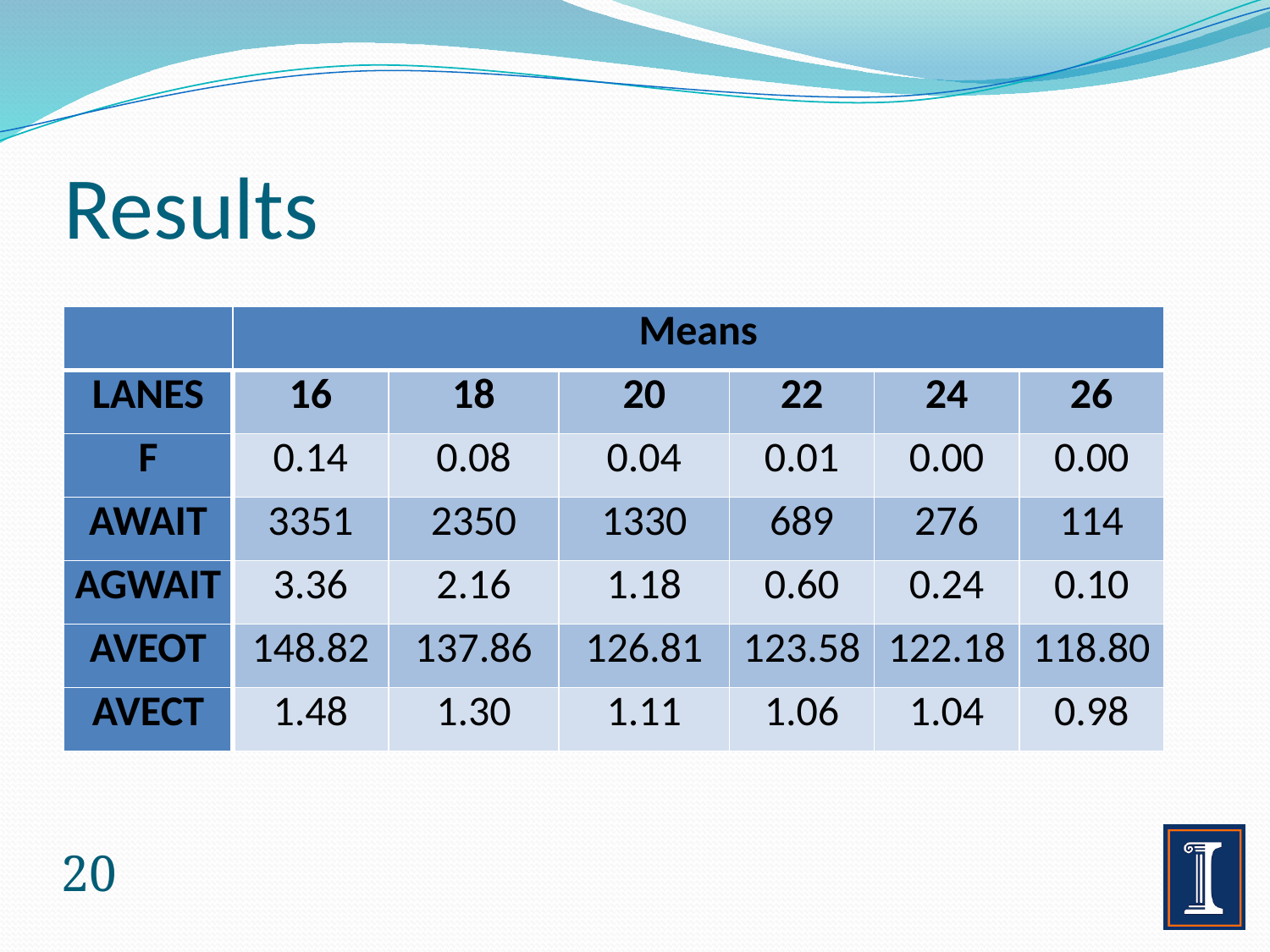

# Results
|  | Means |  |  |  |  |  |
| --- | --- | --- | --- | --- | --- | --- |
| LANES | 16 | 18 | 20 | 22 | 24 | 26 |
| F | 0.14 | 0.08 | 0.04 | 0.01 | 0.00 | 0.00 |
| AWAIT | 3351 | 2350 | 1330 | 689 | 276 | 114 |
| AGWAIT | 3.36 | 2.16 | 1.18 | 0.60 | 0.24 | 0.10 |
| AVEOT | 148.82 | 137.86 | 126.81 | 123.58 | 122.18 | 118.80 |
| AVECT | 1.48 | 1.30 | 1.11 | 1.06 | 1.04 | 0.98 |
20